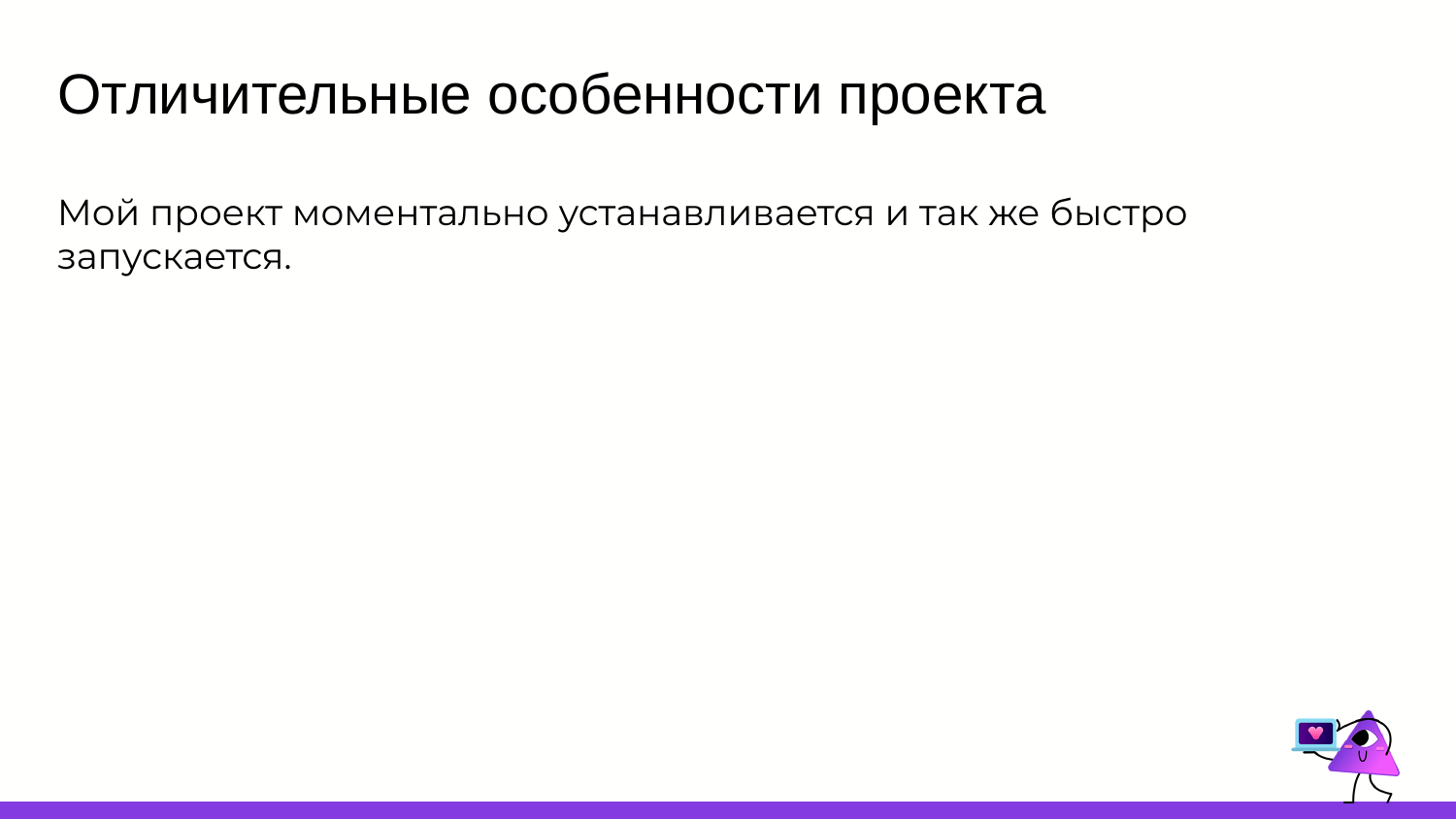

# Отличительные особенности проекта
Мой проект моментально устанавливается и так же быстро запускается.